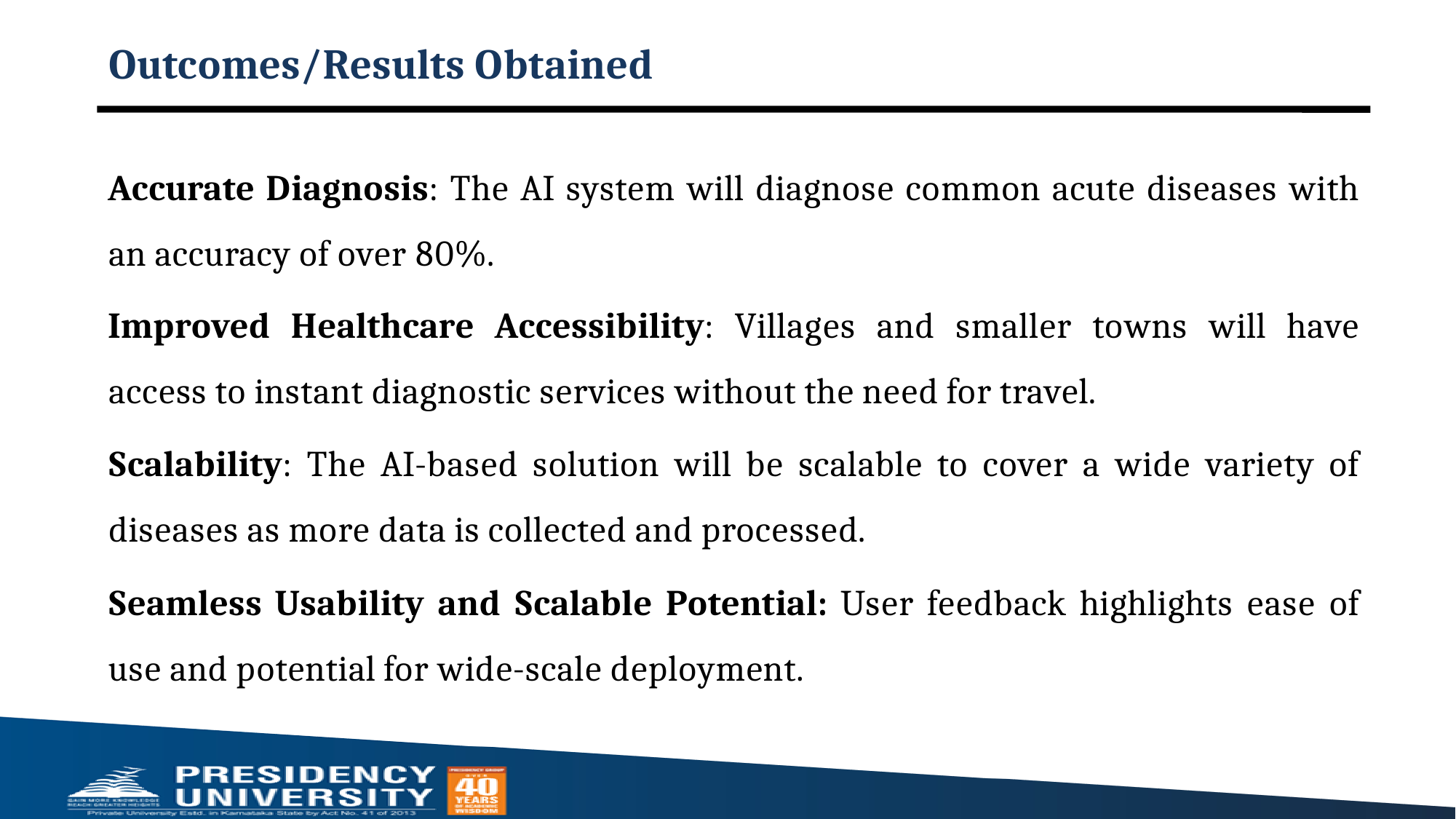

# Outcomes/Results Obtained
Accurate Diagnosis: The AI system will diagnose common acute diseases with an accuracy of over 80%.
Improved Healthcare Accessibility: Villages and smaller towns will have access to instant diagnostic services without the need for travel.
Scalability: The AI-based solution will be scalable to cover a wide variety of diseases as more data is collected and processed.
Seamless Usability and Scalable Potential: User feedback highlights ease of use and potential for wide-scale deployment.